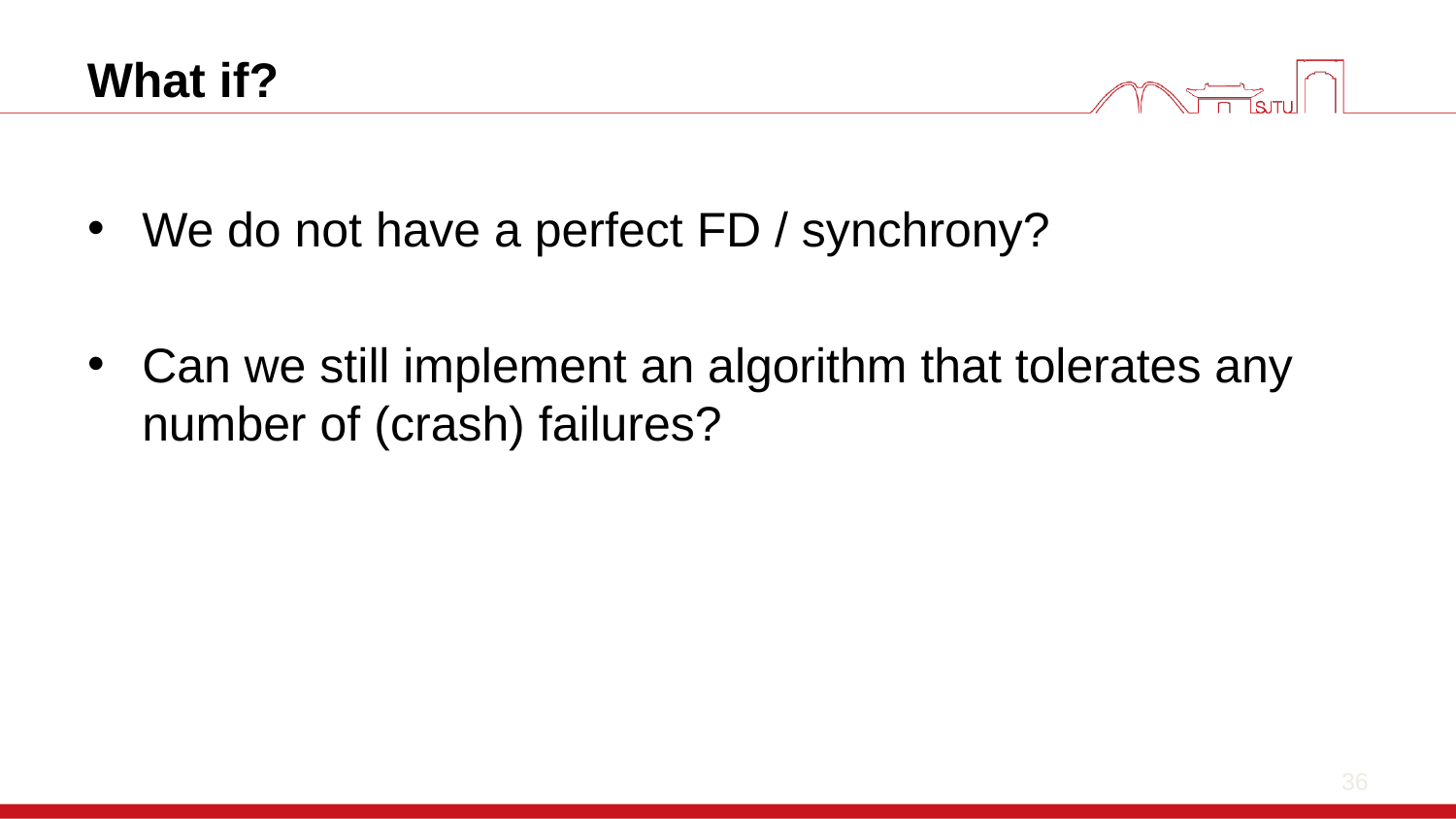

36
# What if?
We do not have a perfect FD / synchrony?

Can we still implement an algorithm that tolerates any number of (crash) failures?